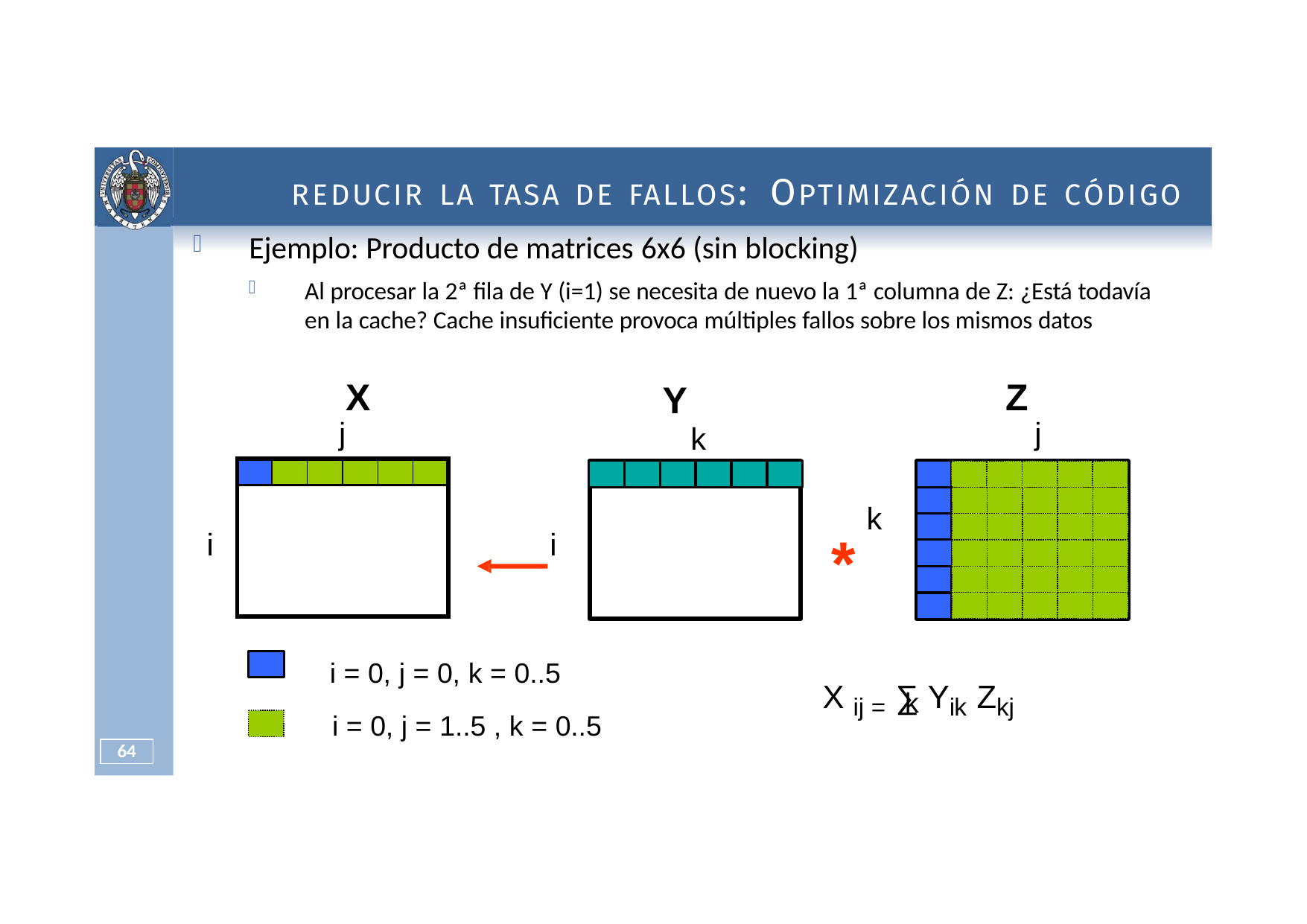

# REDUCIR	LA  TASA  DE	FALLOS:	OPTIMIZACIÓN	DE	CÓDIGO
Ejemplo: Producto de matrices 6x6 (sin blocking)
Al procesar la 2ª fila de Y (i=1) se necesita de nuevo la 1ª columna de Z: ¿Está todavía  en la cache? Cache insuficiente provoca múltiples fallos sobre los mismos datos
X
j
Y
k
Z
j
|  |  |  |  |  |  |
| --- | --- | --- | --- | --- | --- |
|  |  |  |  |  |  |

k
*
i
i

i = 0, j = 0, k = 0..5
i = 0, j = 1..5 , k = 0..5

X ij = ∑ Yik Zkj
k

64